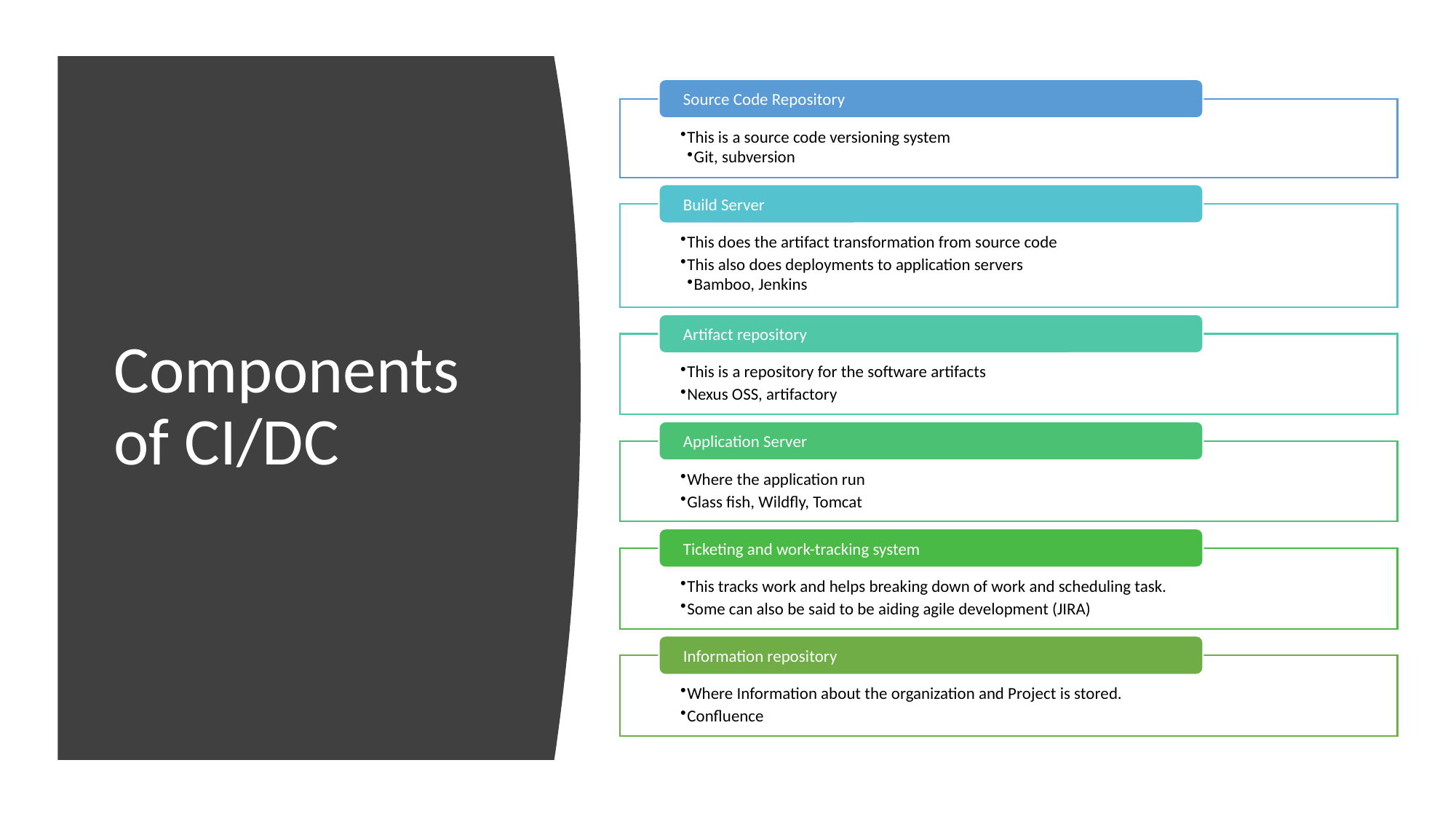

This is a source code versioning system
Git, subversion
Source Code Repository
This does the artifact transformation from source code
This also does deployments to application servers
Bamboo, Jenkins
Build Server
This is a repository for the software artifacts
Nexus OSS, artifactory
Artifact repository
Where the application run
Glass fish, Wildfly, Tomcat
Application Server
This tracks work and helps breaking down of work and scheduling task.
Some can also be said to be aiding agile development (JIRA)
Ticketing and work-tracking system
Where Information about the organization and Project is stored.
Confluence
Information repository

# Components of CI/DC